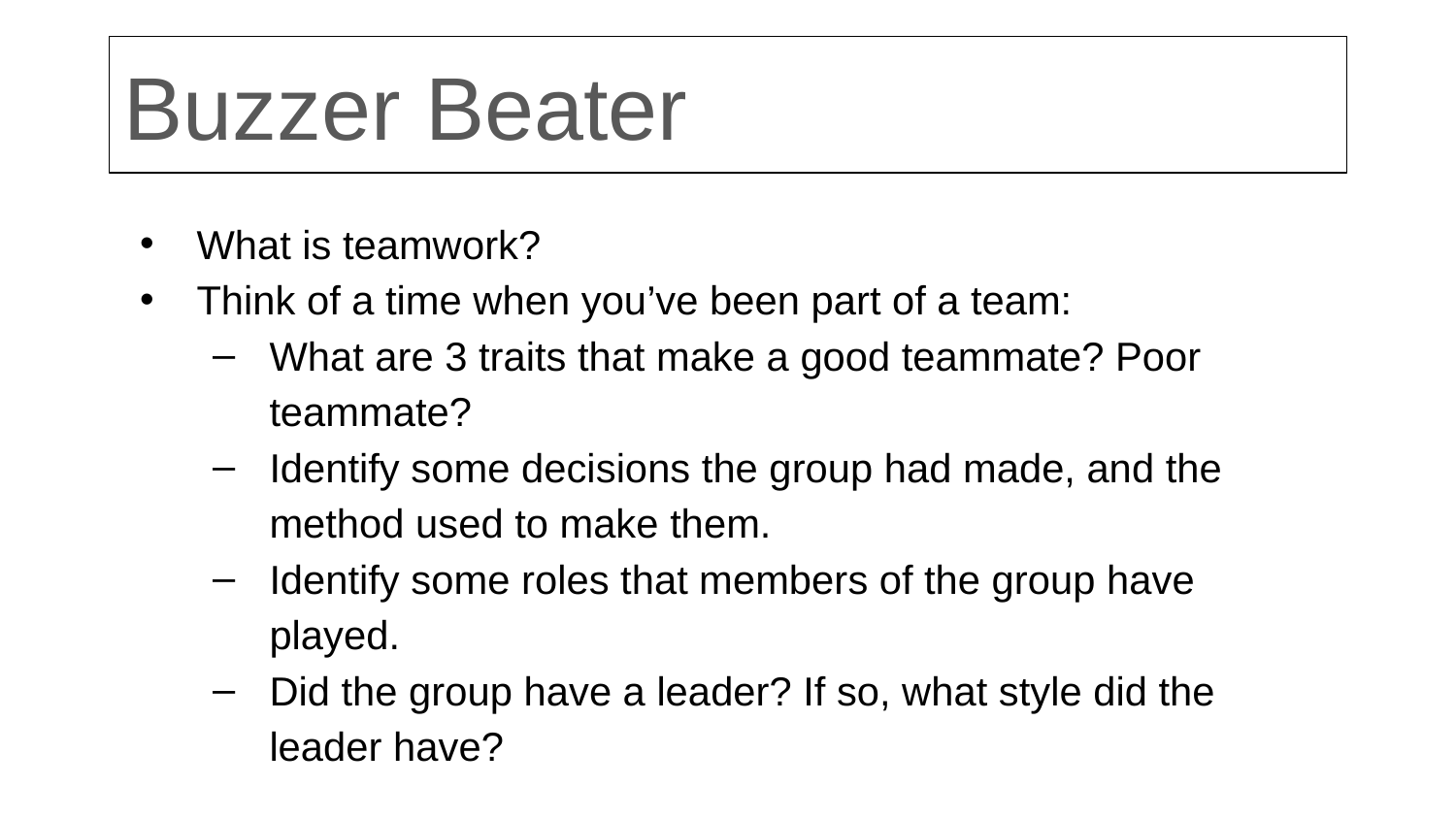

# Buzzer Beater
What is teamwork?
Think of a time when you’ve been part of a team:
What are 3 traits that make a good teammate? Poor teammate?
Identify some decisions the group had made, and the method used to make them.
Identify some roles that members of the group have played.
Did the group have a leader? If so, what style did the leader have?